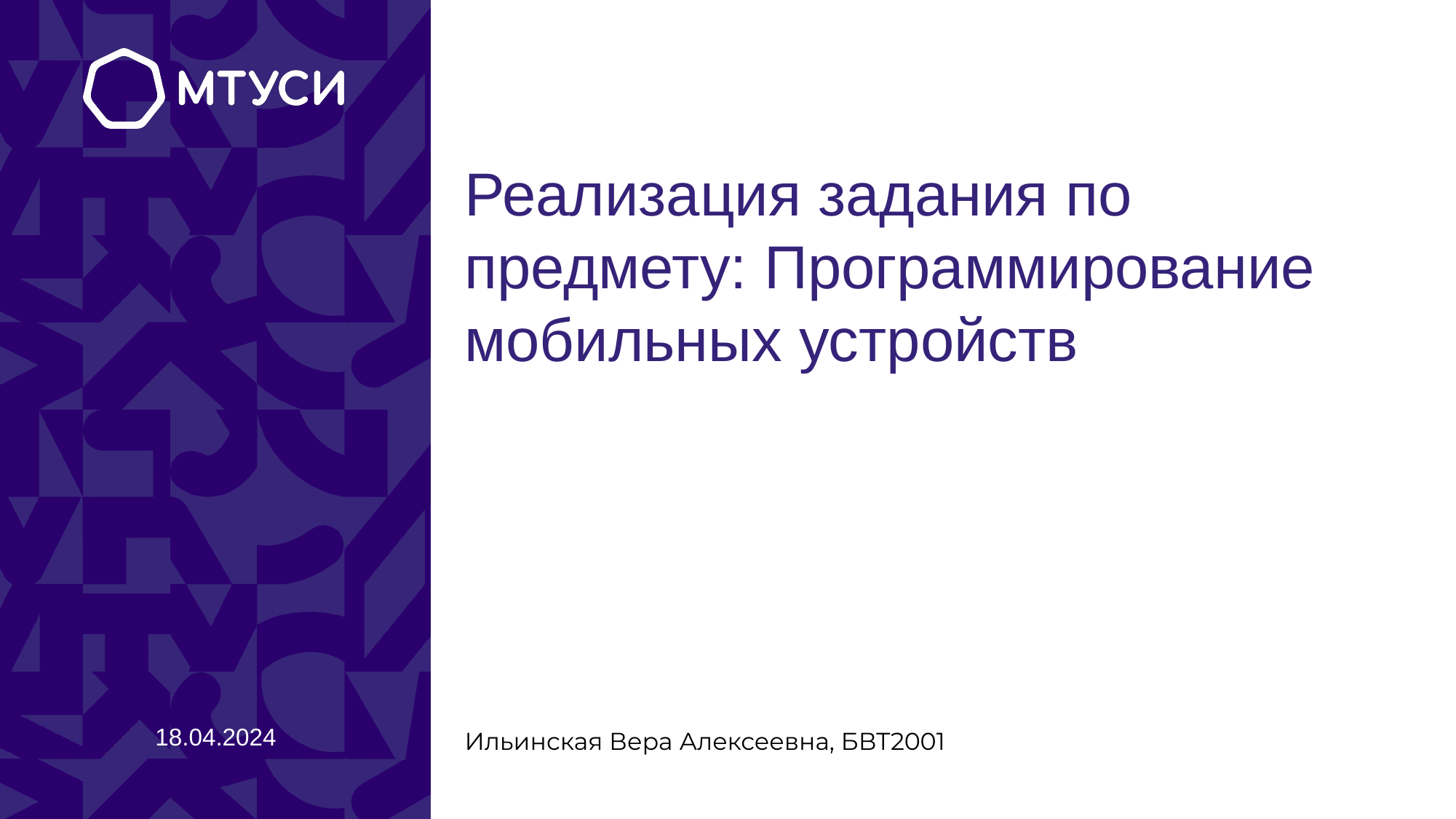

# Реализация задания по предмету: Программирование мобильных устройств
18.04.2024
Ильинская Вера Алексеевна, БВТ2001